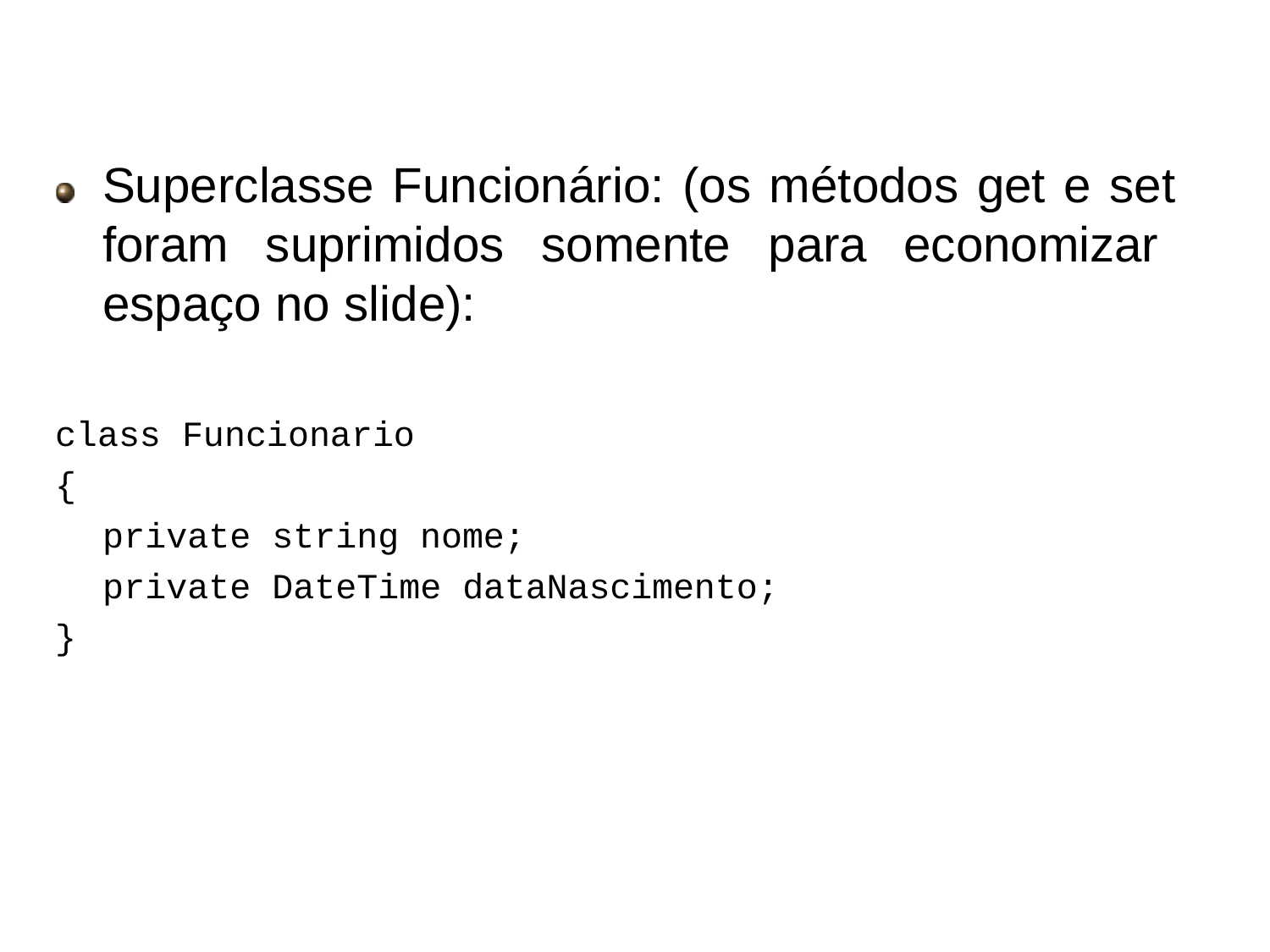

# Herança
Superclasse Funcionário: (os métodos get e set  foram suprimidos somente para economizar  espaço no slide):

class Funcionario
{
private string nome;
private DateTime dataNascimento;
}